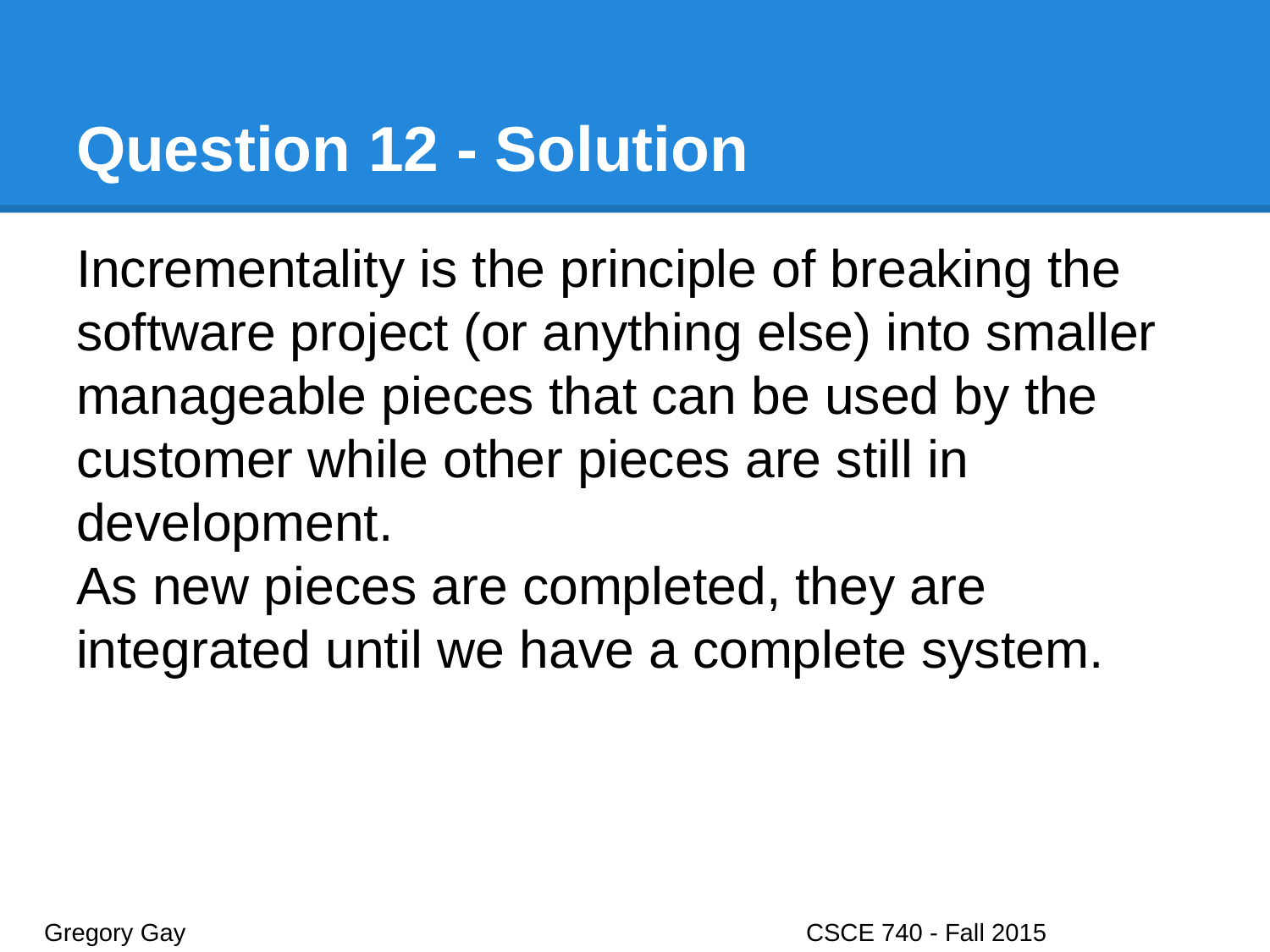

# Question 12 - Solution
Incrementality is the principle of breaking the software project (or anything else) into smaller manageable pieces that can be used by the customer while other pieces are still in development.
As new pieces are completed, they are integrated until we have a complete system.
Gregory Gay					CSCE 740 - Fall 2015								27